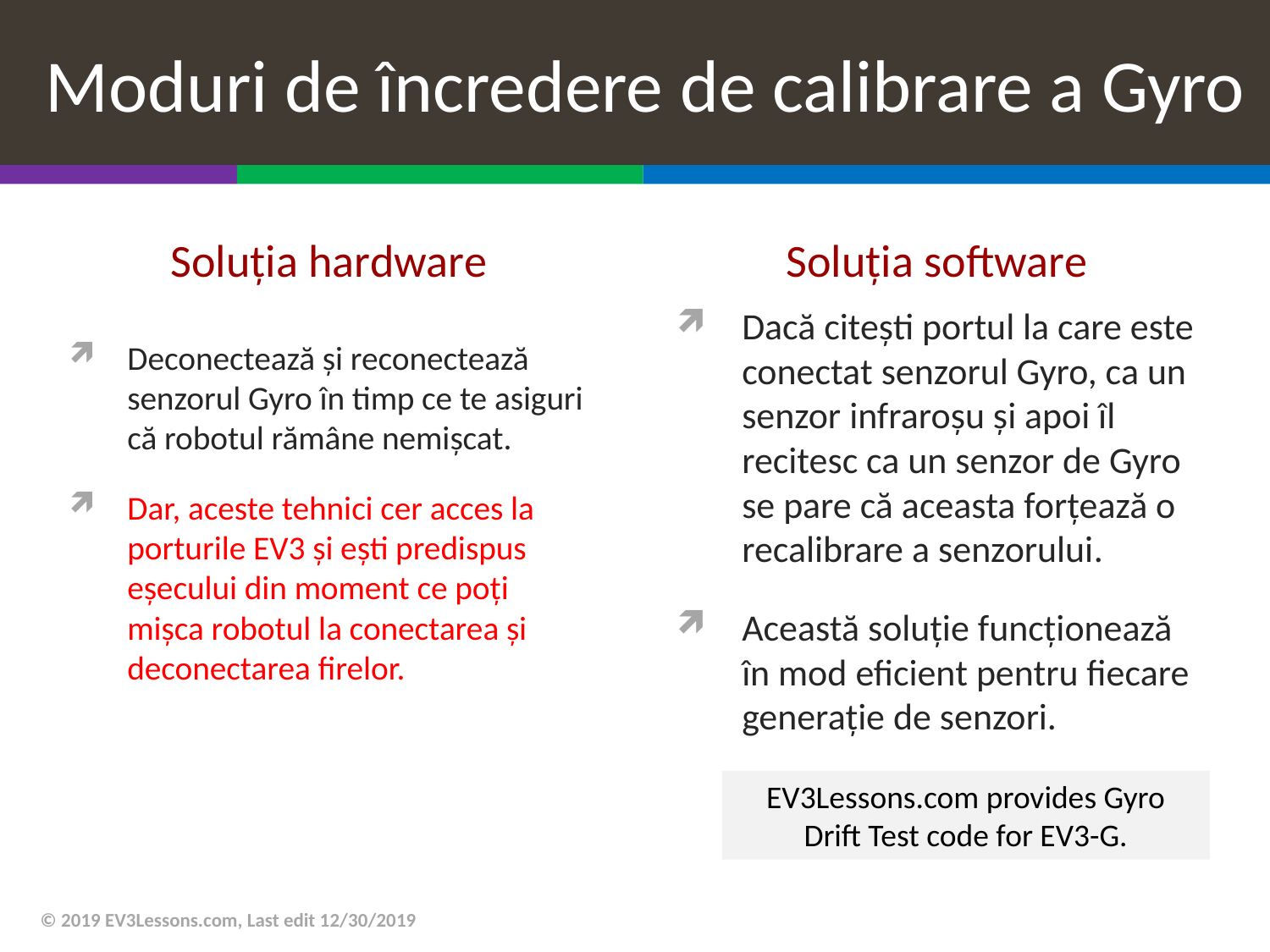

# Moduri de încredere de calibrare a Gyro
Soluția hardware
Soluția software
Dacă citești portul la care este conectat senzorul Gyro, ca un senzor infraroșu și apoi îl recitesc ca un senzor de Gyro se pare că aceasta forțează o recalibrare a senzorului.
Această soluție funcționează în mod eficient pentru fiecare generație de senzori.

Deconectează și reconectează senzorul Gyro în timp ce te asiguri că robotul rămâne nemișcat.
Dar, aceste tehnici cer acces la porturile EV3 și ești predispus eșecului din moment ce poți mișca robotul la conectarea și deconectarea firelor.
EV3Lessons.com provides Gyro Drift Test code for EV3-G.
© 2019 EV3Lessons.com, Last edit 12/30/2019